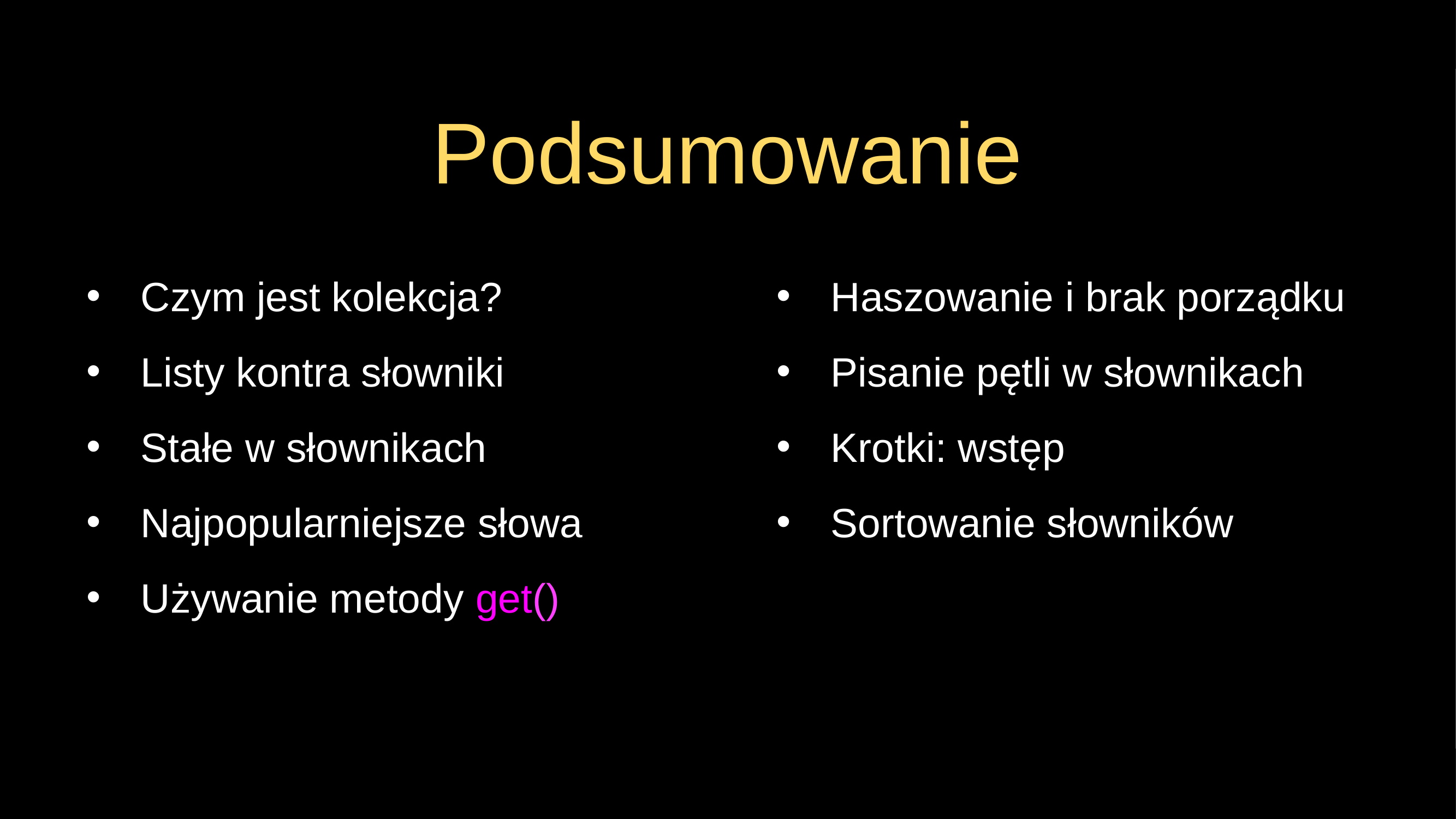

# Podsumowanie
Haszowanie i brak porządku
Pisanie pętli w słownikach
Krotki: wstęp
Sortowanie słowników
Czym jest kolekcja?
Listy kontra słowniki
Stałe w słownikach
Najpopularniejsze słowa
Używanie metody get()